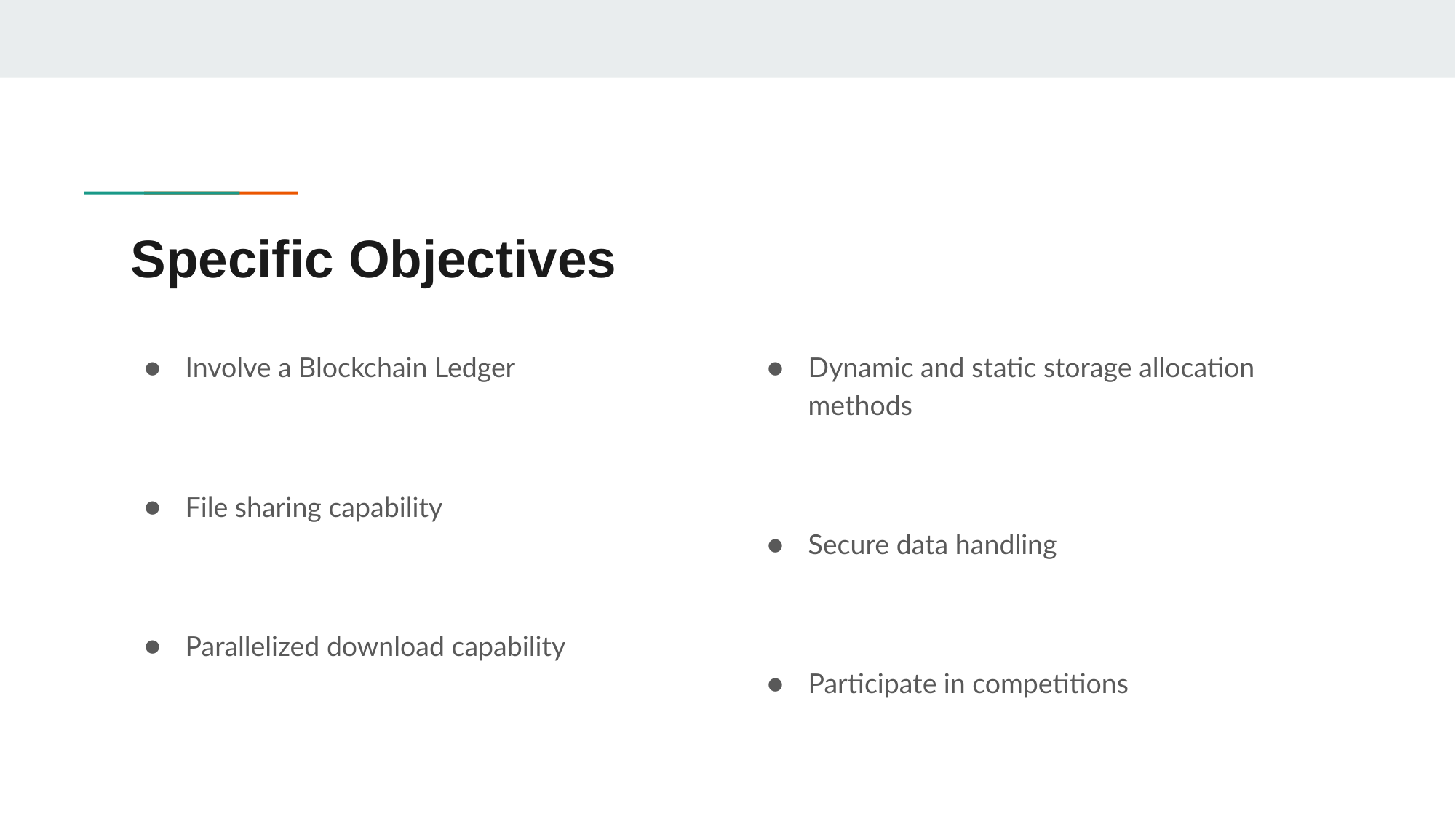

# Specific Objectives
Dynamic and static storage allocation methods

Secure data handling

Participate in competitions
Involve a Blockchain Ledger

File sharing capability

Parallelized download capability